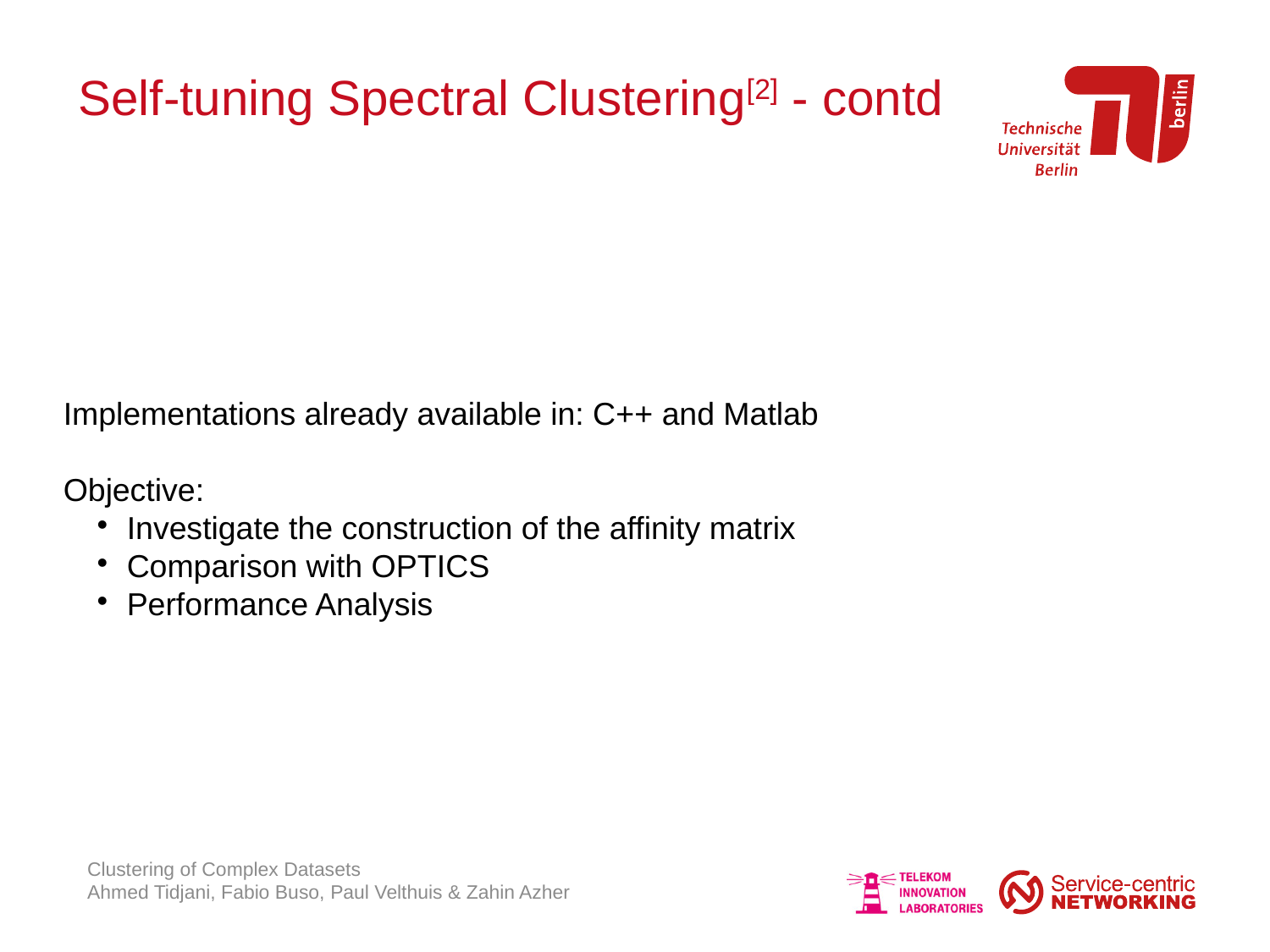

Self-tuning Spectral Clustering[2] - contd
Implementations already available in: C++ and Matlab

Objective:
Investigate the construction of the affinity matrix
Comparison with OPTICS
Performance Analysis
Clustering of Complex Datasets
Ahmed Tidjani, Fabio Buso, Paul Velthuis & Zahin Azher